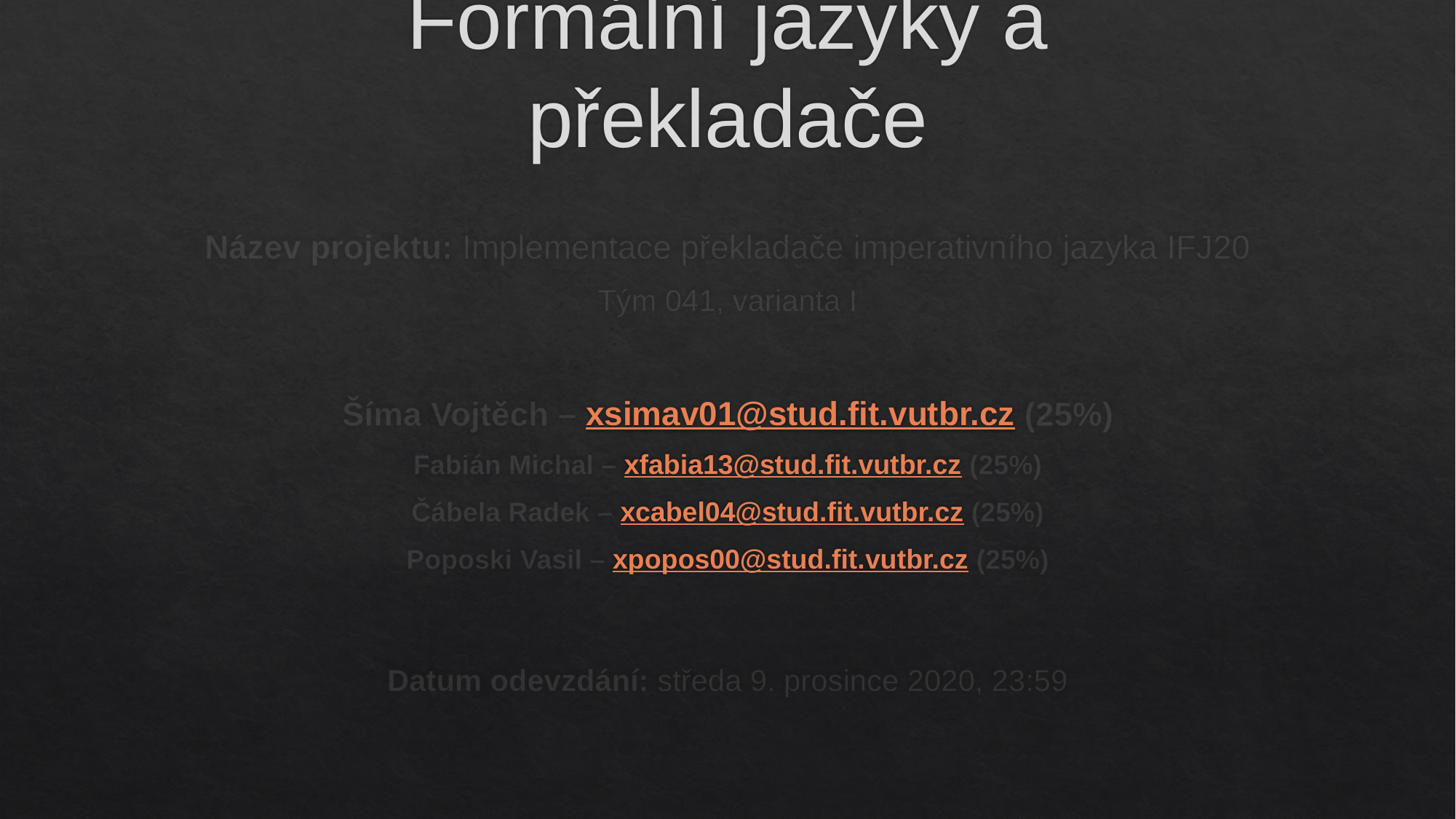

# Formální jazyky a překladače
Název projektu: Implementace překladače imperativního jazyka IFJ20
Tým 041, varianta I
Šíma Vojtěch – xsimav01@stud.fit.vutbr.cz (25%)
Fabián Michal – xfabia13@stud.fit.vutbr.cz (25%)
Čábela Radek – xcabel04@stud.fit.vutbr.cz (25%)
Poposki Vasil – xpopos00@stud.fit.vutbr.cz (25%)
Datum odevzdání: středa 9. prosince 2020, 23:59